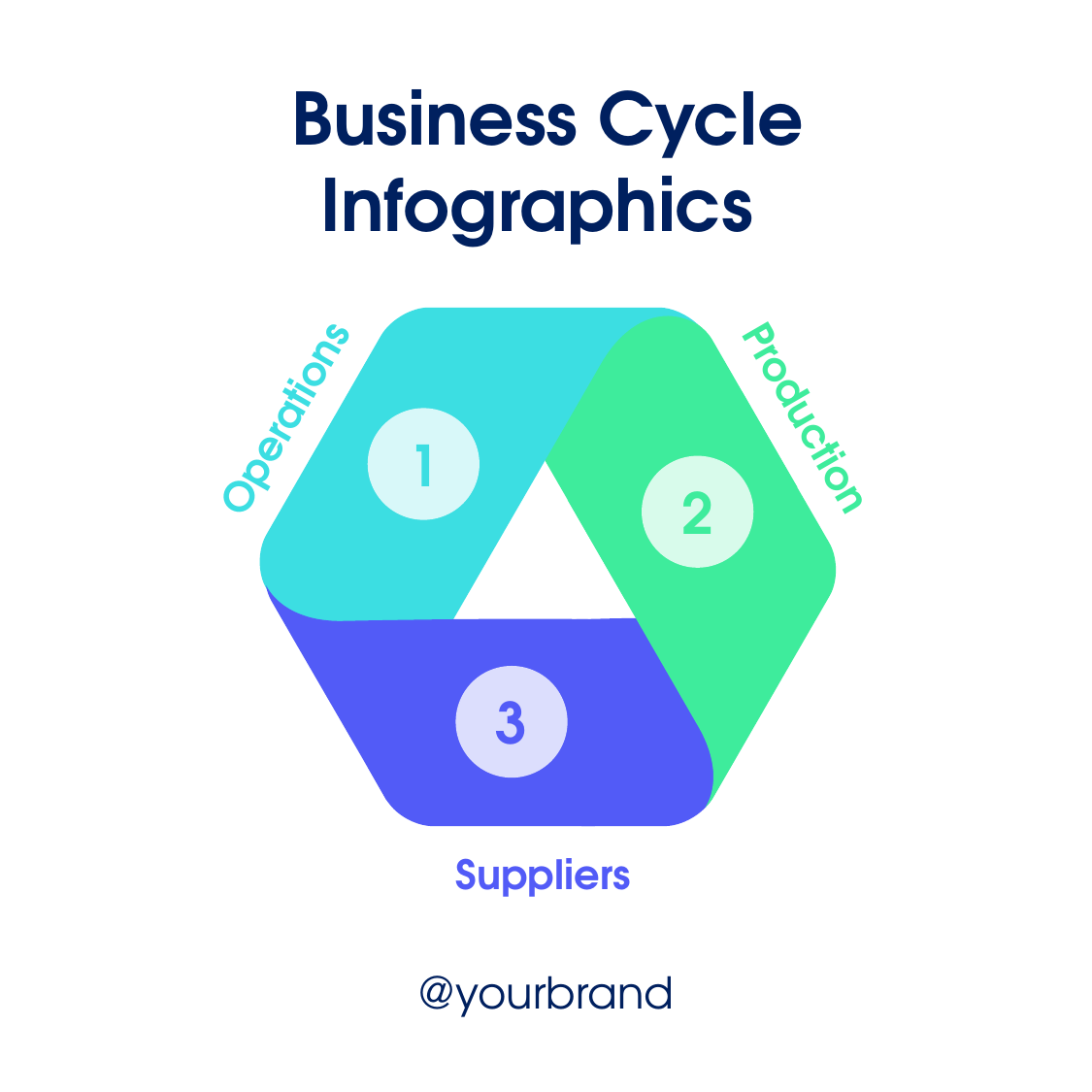

Business Cycle
Infographics
Operations
Production

1
2

3
Suppliers
@yourbrand